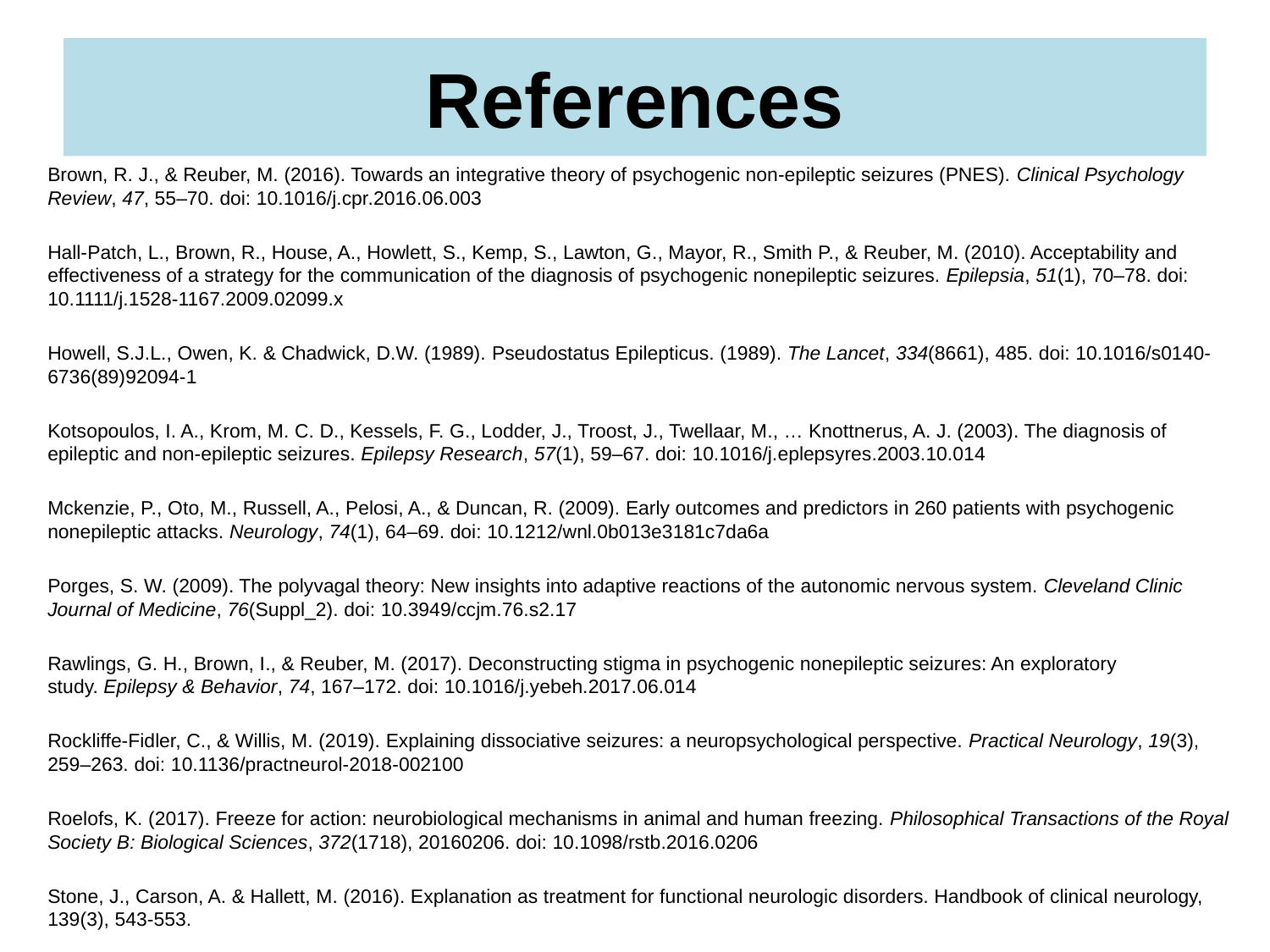

# References

Brown, R. J., & Reuber, M. (2016). Towards an integrative theory of psychogenic non-epileptic seizures (PNES). Clinical Psychology Review, 47, 55–70. doi: 10.1016/j.cpr.2016.06.003

Hall-Patch, L., Brown, R., House, A., Howlett, S., Kemp, S., Lawton, G., Mayor, R., Smith P., & Reuber, M. (2010). Acceptability and effectiveness of a strategy for the communication of the diagnosis of psychogenic nonepileptic seizures. Epilepsia, 51(1), 70–78. doi: 10.1111/j.1528-1167.2009.02099.x

Howell, S.J.L., Owen, K. & Chadwick, D.W. (1989). Pseudostatus Epilepticus. (1989). The Lancet, 334(8661), 485. doi: 10.1016/s0140-6736(89)92094-1

Kotsopoulos, I. A., Krom, M. C. D., Kessels, F. G., Lodder, J., Troost, J., Twellaar, M., … Knottnerus, A. J. (2003). The diagnosis of epileptic and non-epileptic seizures. Epilepsy Research, 57(1), 59–67. doi: 10.1016/j.eplepsyres.2003.10.014

Mckenzie, P., Oto, M., Russell, A., Pelosi, A., & Duncan, R. (2009). Early outcomes and predictors in 260 patients with psychogenic nonepileptic attacks. Neurology, 74(1), 64–69. doi: 10.1212/wnl.0b013e3181c7da6a

Porges, S. W. (2009). The polyvagal theory: New insights into adaptive reactions of the autonomic nervous system. Cleveland Clinic Journal of Medicine, 76(Suppl_2). doi: 10.3949/ccjm.76.s2.17

Rawlings, G. H., Brown, I., & Reuber, M. (2017). Deconstructing stigma in psychogenic nonepileptic seizures: An exploratory study. Epilepsy & Behavior, 74, 167–172. doi: 10.1016/j.yebeh.2017.06.014

Rockliffe-Fidler, C., & Willis, M. (2019). Explaining dissociative seizures: a neuropsychological perspective. Practical Neurology, 19(3), 259–263. doi: 10.1136/practneurol-2018-002100

Roelofs, K. (2017). Freeze for action: neurobiological mechanisms in animal and human freezing. Philosophical Transactions of the Royal Society B: Biological Sciences, 372(1718), 20160206. doi: 10.1098/rstb.2016.0206

Stone, J., Carson, A. & Hallett, M. (2016). Explanation as treatment for functional neurologic disorders. Handbook of clinical neurology, 139(3), 543-553.